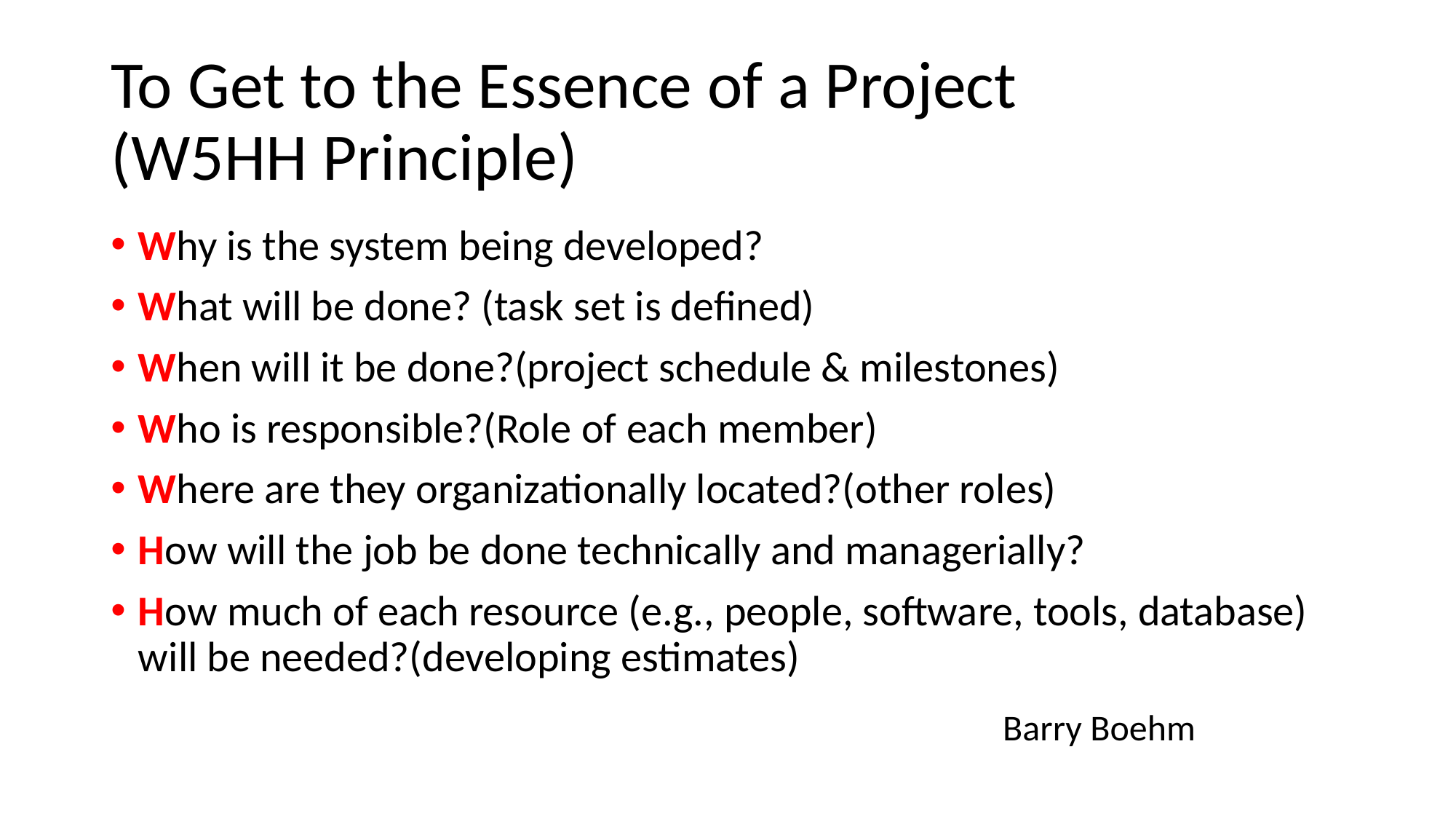

# To Get to the Essence of a Project (W5HH Principle)
Why is the system being developed?
What will be done? (task set is defined)
When will it be done?(project schedule & milestones)
Who is responsible?(Role of each member)
Where are they organizationally located?(other roles)
How will the job be done technically and managerially?
How much of each resource (e.g., people, software, tools, database) will be needed?(developing estimates)
Barry Boehm